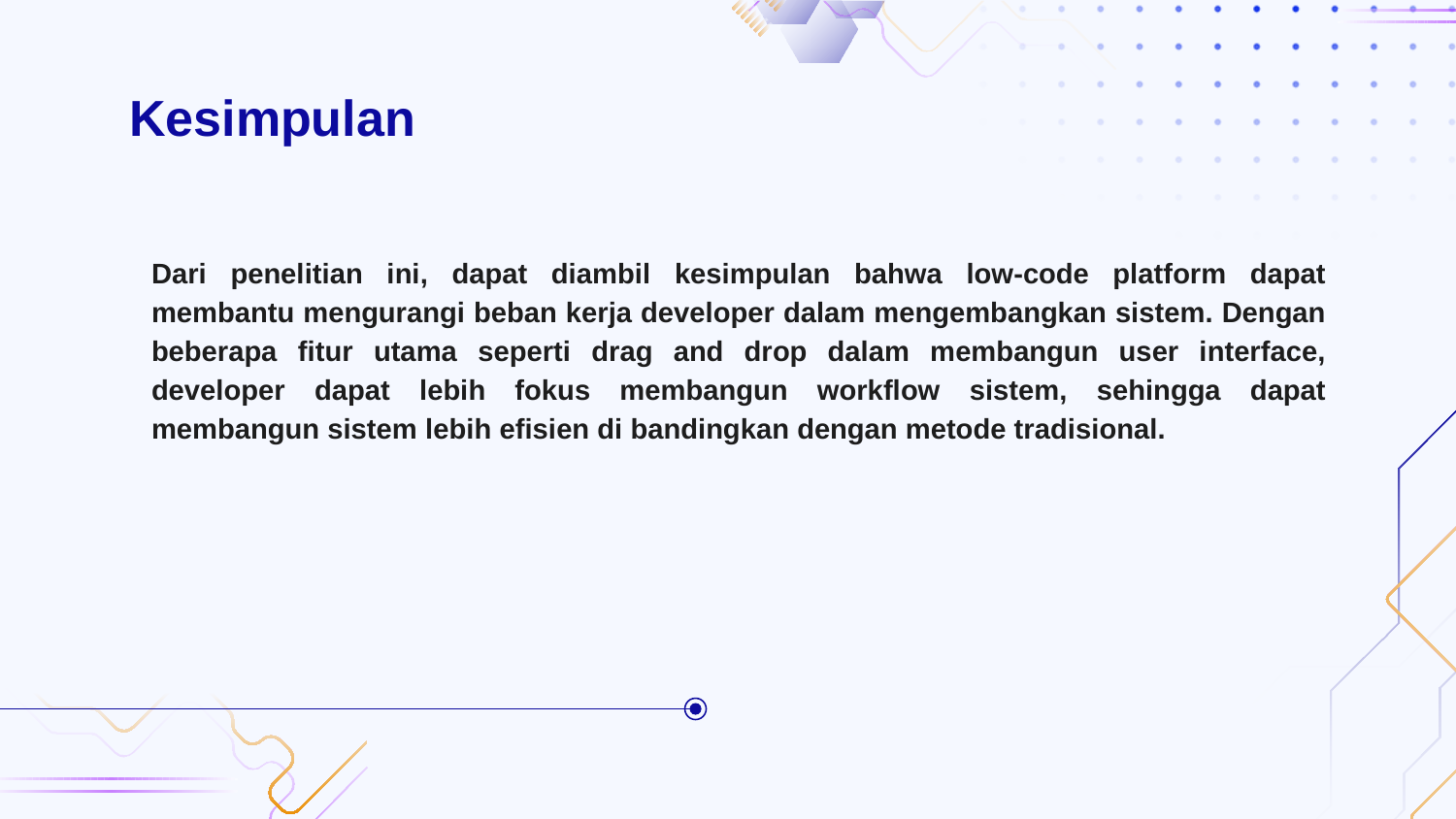

# Kesimpulan
Dari penelitian ini, dapat diambil kesimpulan bahwa low-code platform dapat membantu mengurangi beban kerja developer dalam mengembangkan sistem. Dengan beberapa fitur utama seperti drag and drop dalam membangun user interface, developer dapat lebih fokus membangun workflow sistem, sehingga dapat membangun sistem lebih efisien di bandingkan dengan metode tradisional.